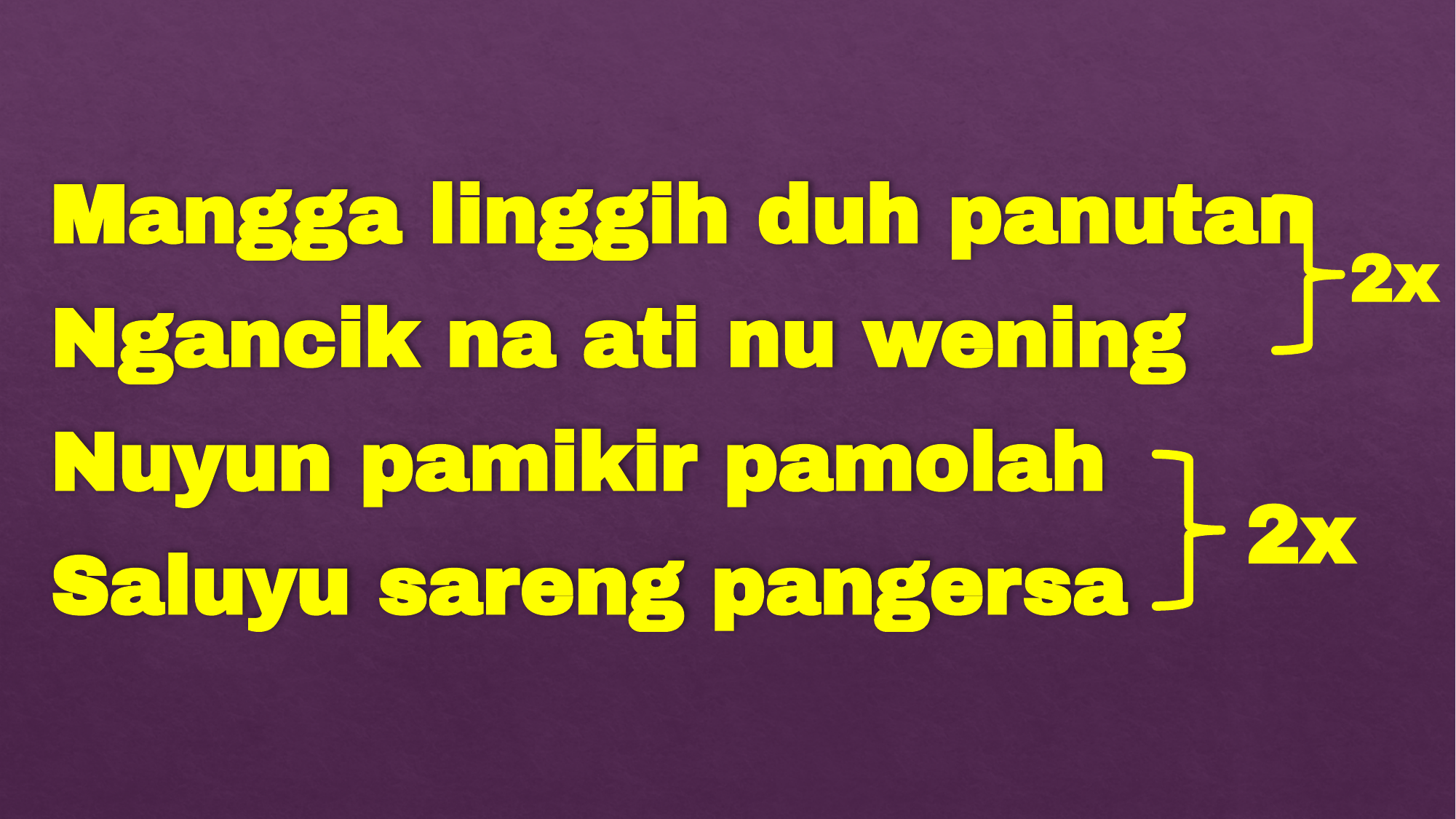

Mangga linggih duh panutan
Ngancik na ati nu wening
Nuyun pamikir pamolah
Saluyu sareng pangersa

2x

2x